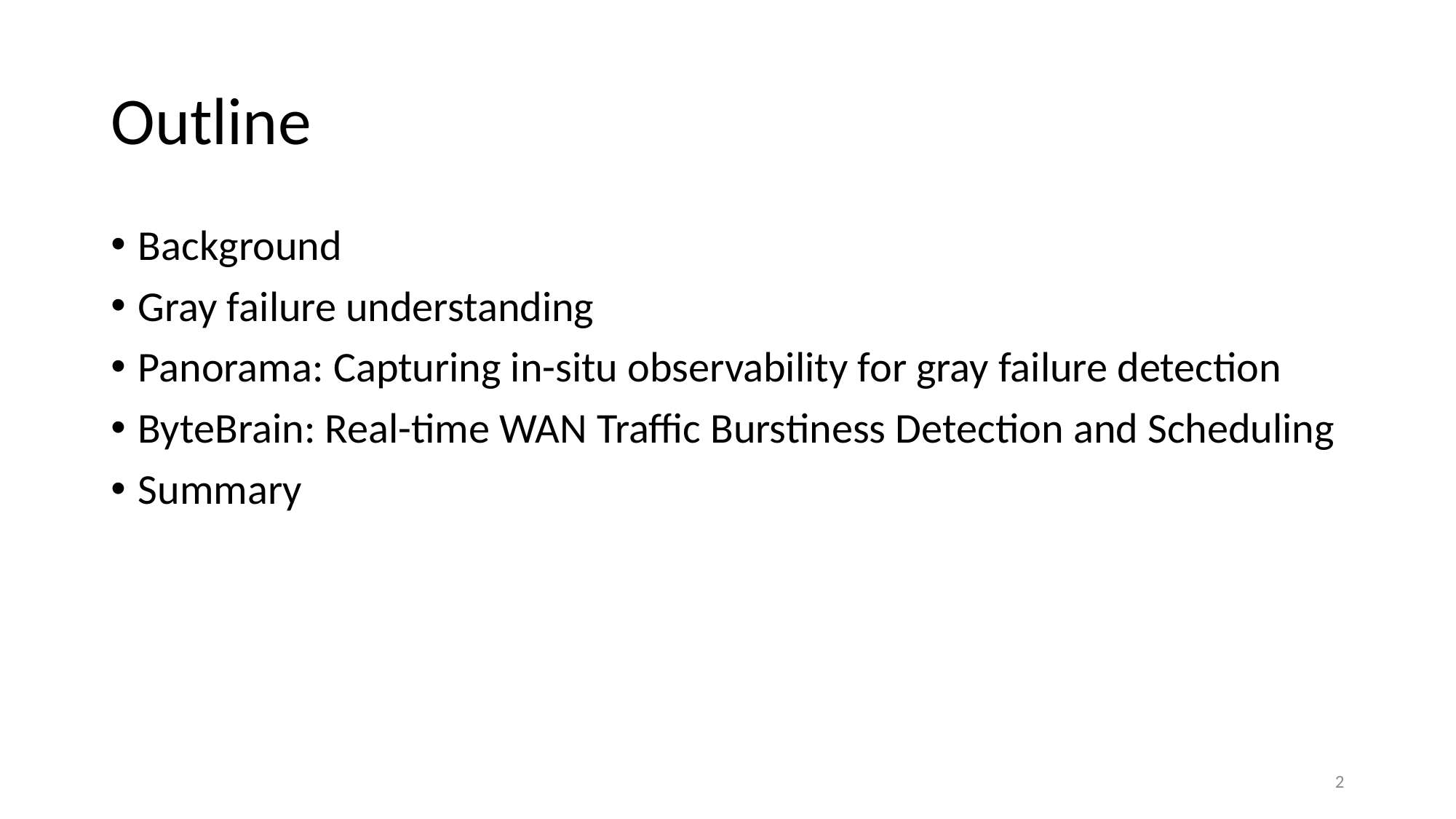

# Outline
Background
Gray failure understanding
Panorama: Capturing in-situ observability for gray failure detection
ByteBrain: Real-time WAN Traffic Burstiness Detection and Scheduling
Summary
2